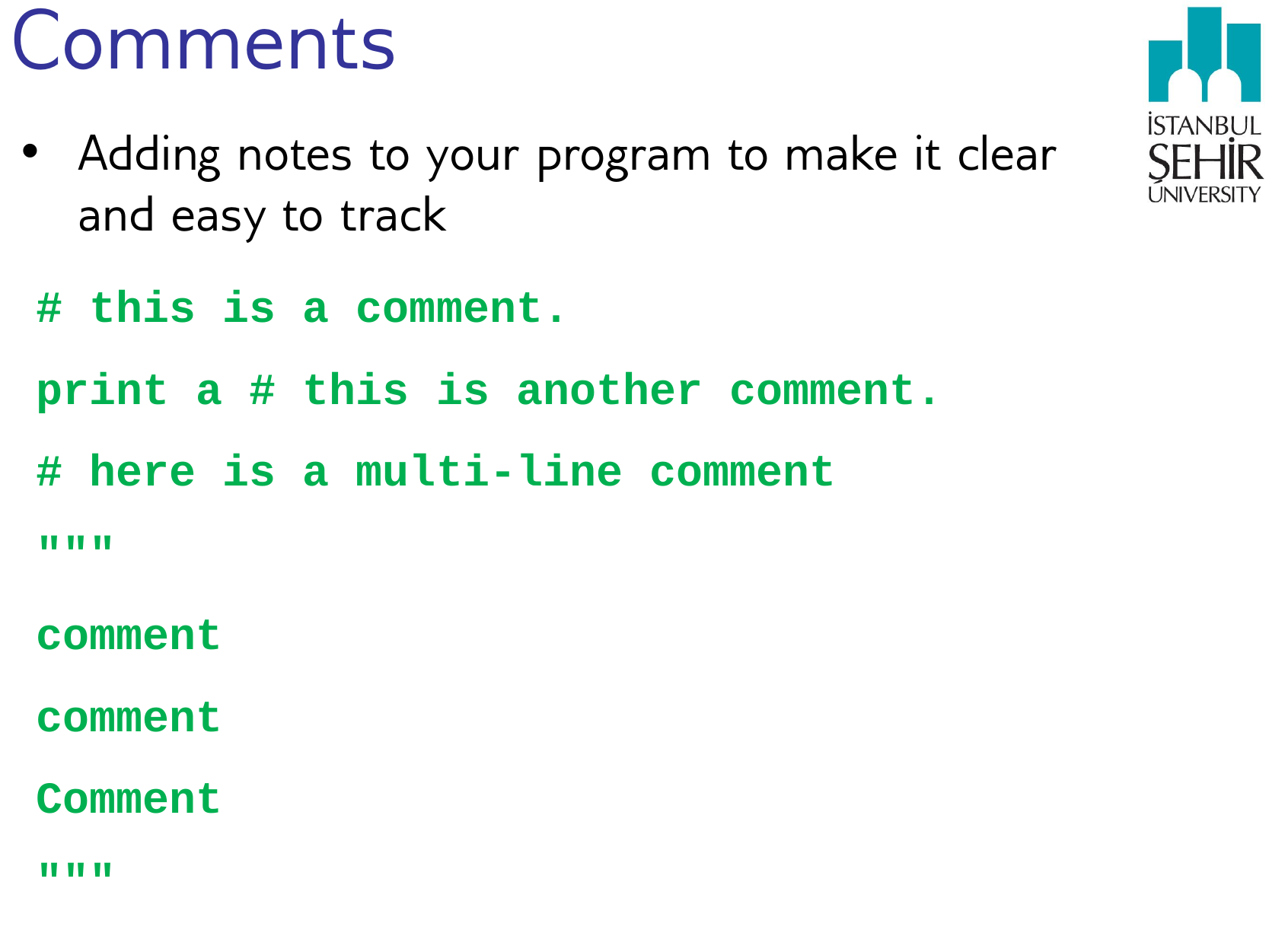

# Comments
Adding notes to your program to make it clear and easy to track
# this is a comment.
print a # this is another comment.
# here is a multi-line comment
"""
comment
comment
Comment
"""